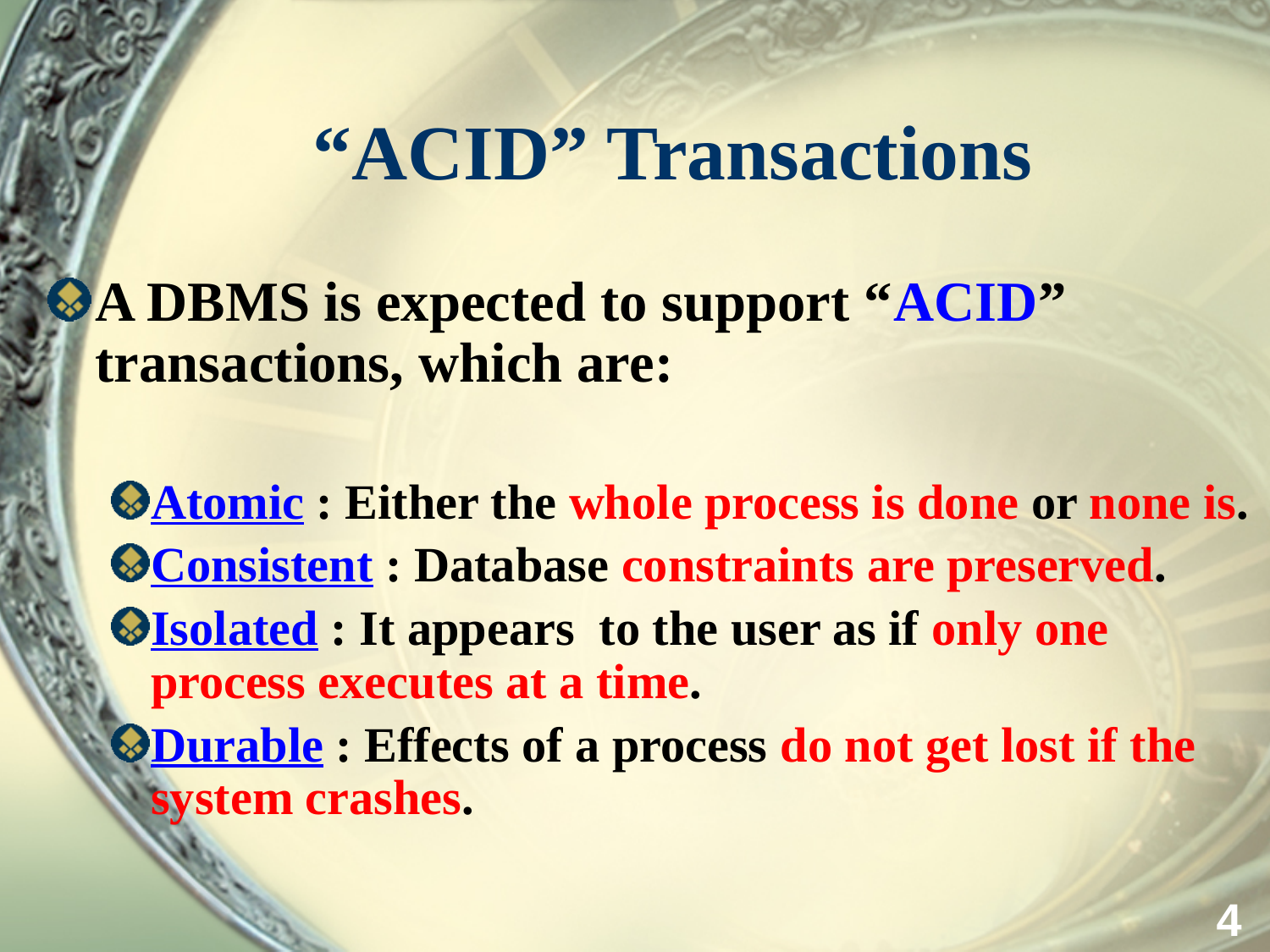

# “ACID” Transactions
A DBMS is expected to support “ACID” transactions, which are:

Atomic : Either the whole process is done or none is.
Consistent : Database constraints are preserved.
Isolated : It appears  to the user as if only one process executes at a time.
Durable : Effects of a process do not get lost if the system crashes.
4